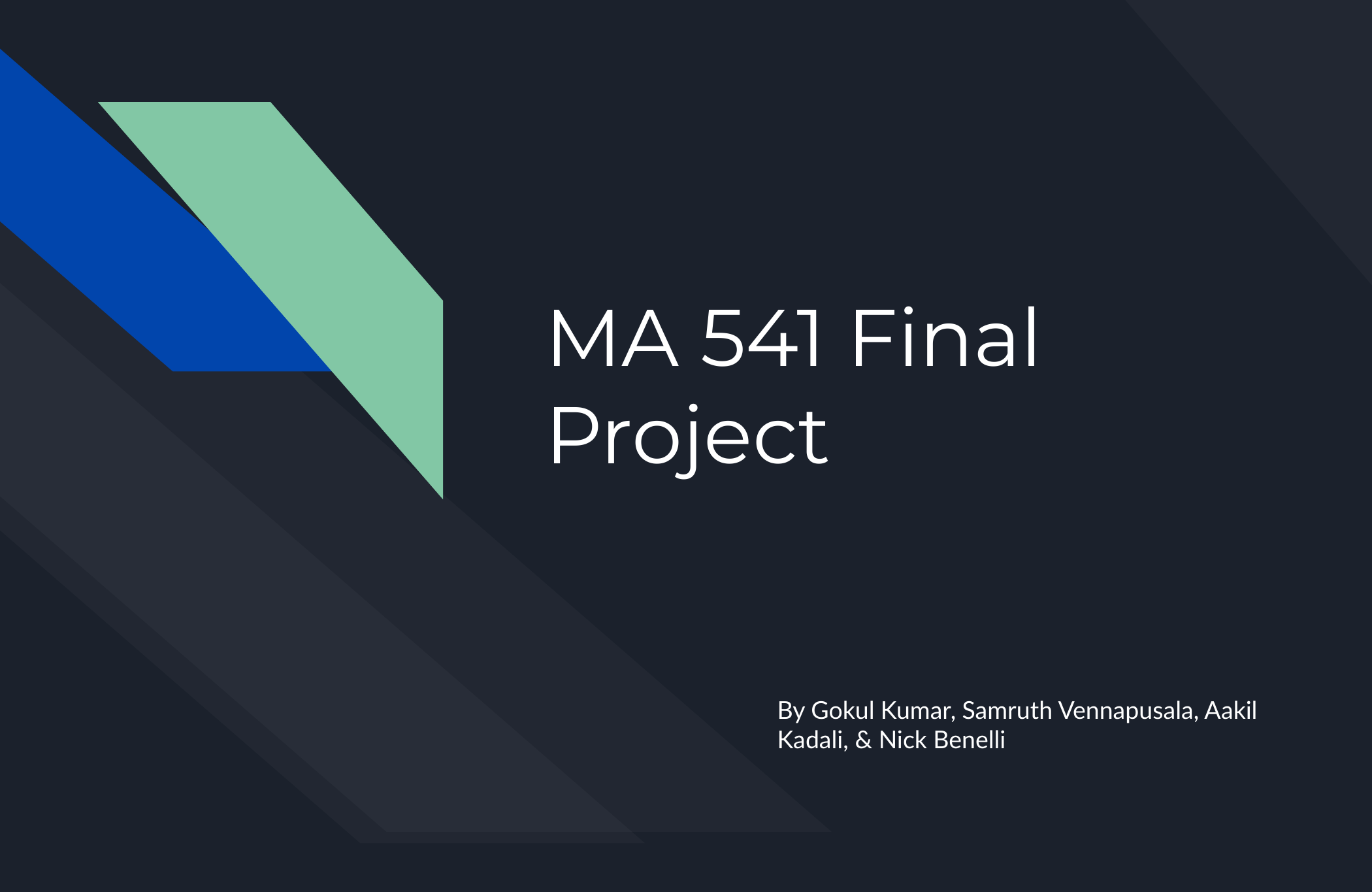

# MA 541 Final Project
By Gokul Kumar, Samruth Vennapusala, Aakil Kadali, & Nick Benelli